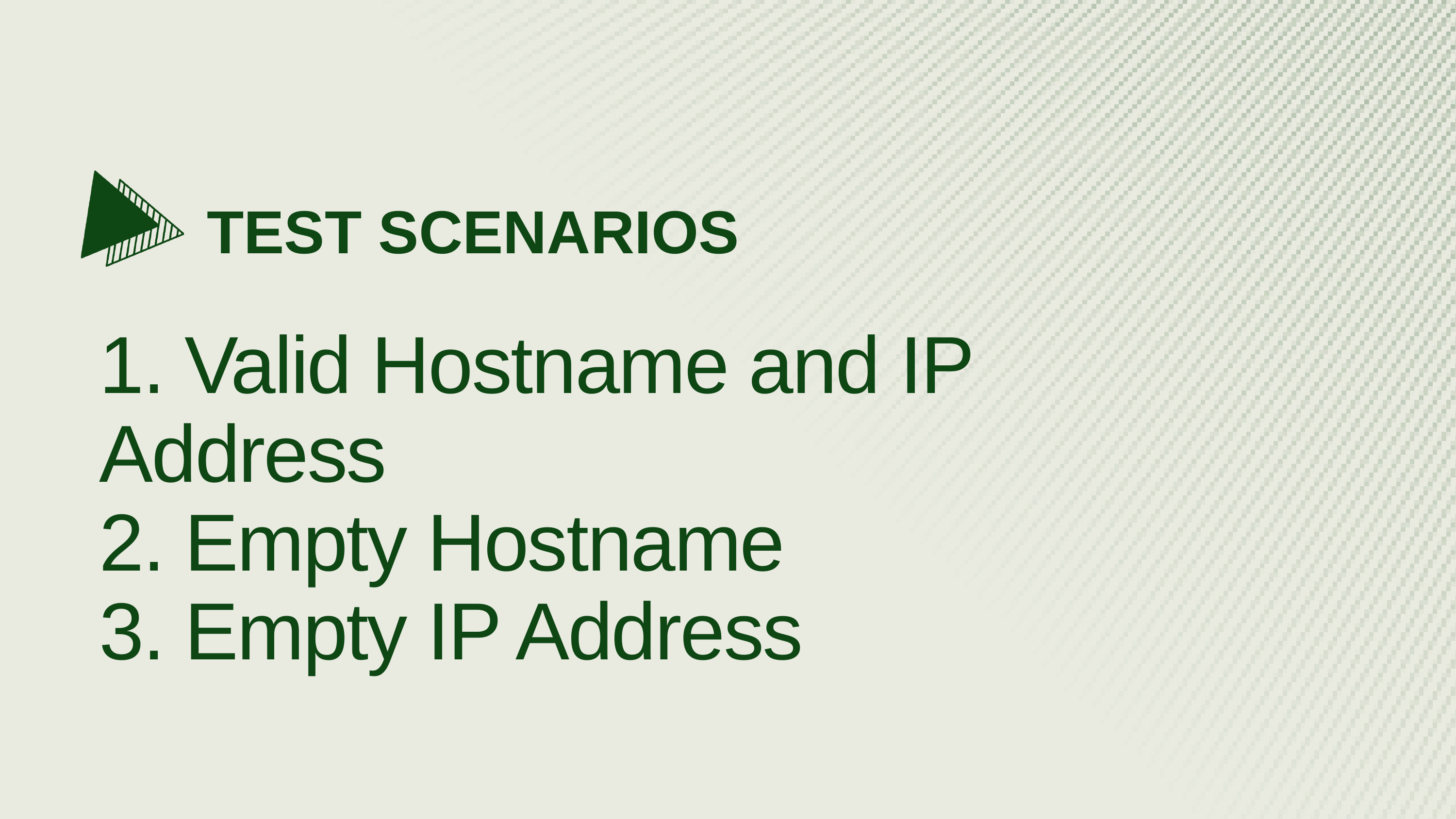

TEST SCENARIOS
1. Valid Hostname and IP Address
2. Empty Hostname
3. Empty IP Address